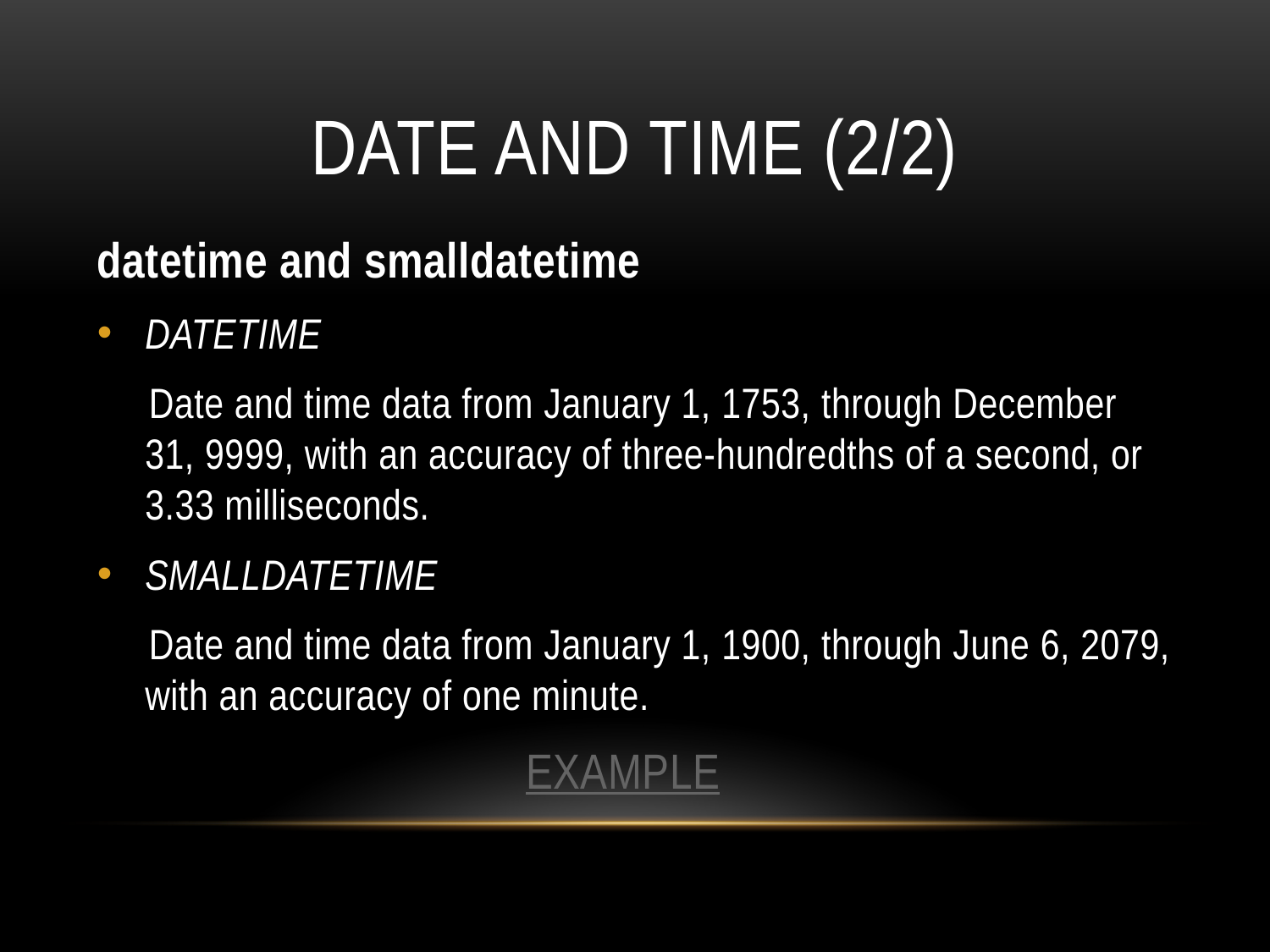

# DATE AND TIME (2/2)
datetime and smalldatetime
DATETIME
     Date and time data from January 1, 1753, through December 31, 9999, with an accuracy of three-hundredths of a second, or 3.33 milliseconds.
SMALLDATETIME
     Date and time data from January 1, 1900, through June 6, 2079, with an accuracy of one minute.
				EXAMPLE